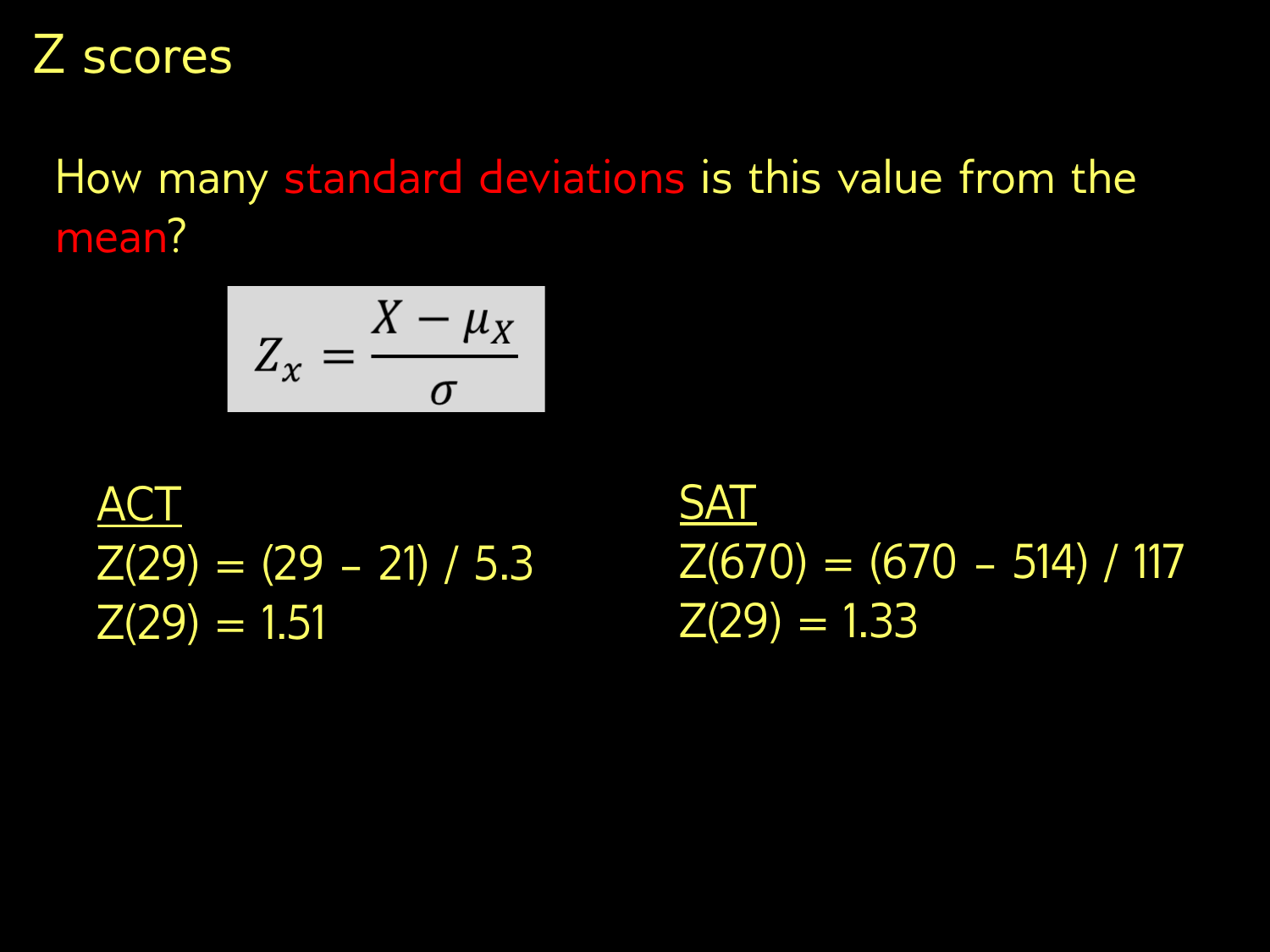

Z scores
How many standard deviations is this value from the mean?

SAT
Z(670) = (670 – 514) / 117
Z(29) = 1.33
ACT
Z(29) = (29 – 21) / 5.3
Z(29) = 1.51
Math SAT score distribution, 2012